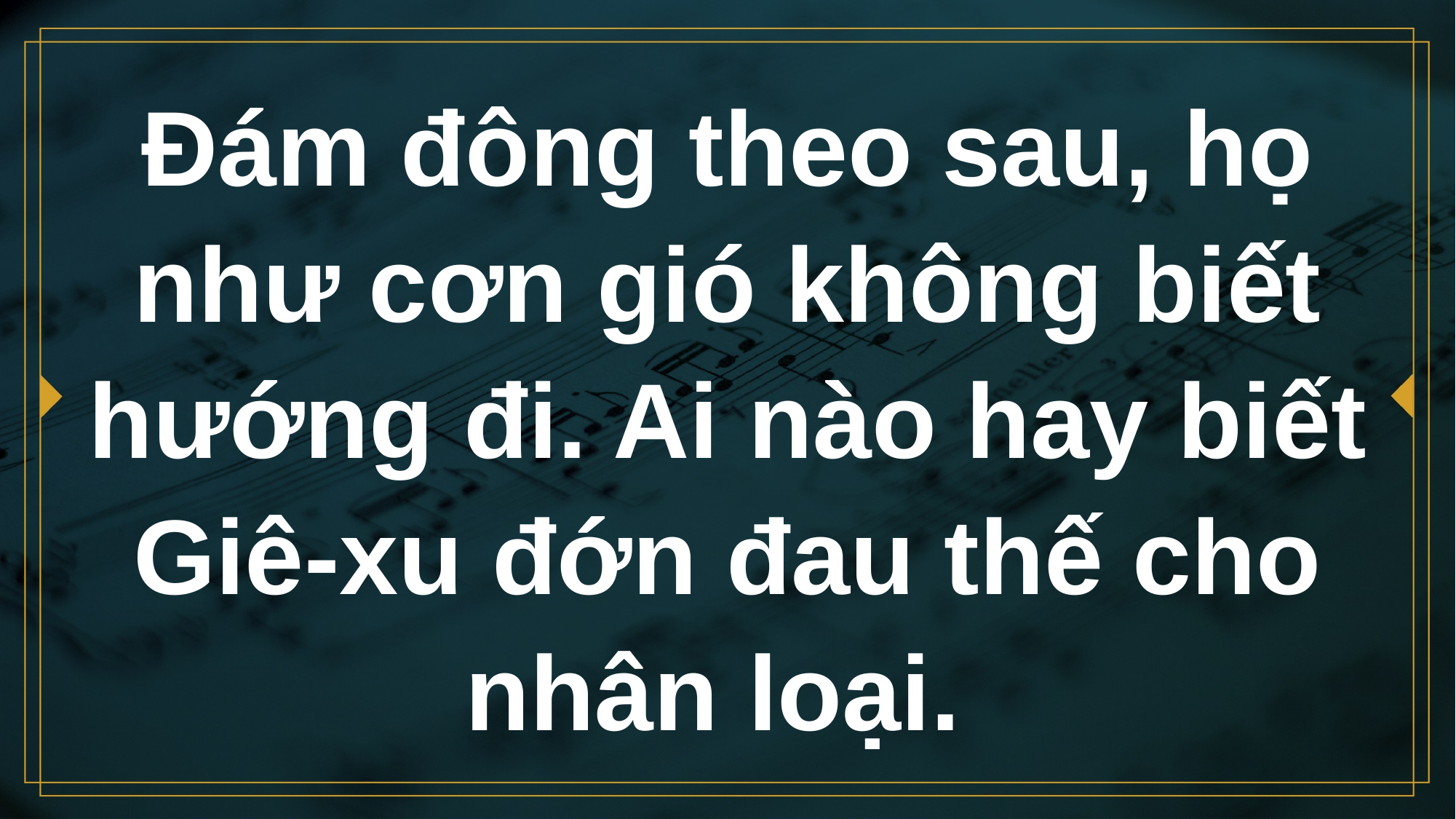

# Đám đông theo sau, họ như cơn gió không biết hướng đi. Ai nào hay biết Giê-xu đớn đau thế cho nhân loại.